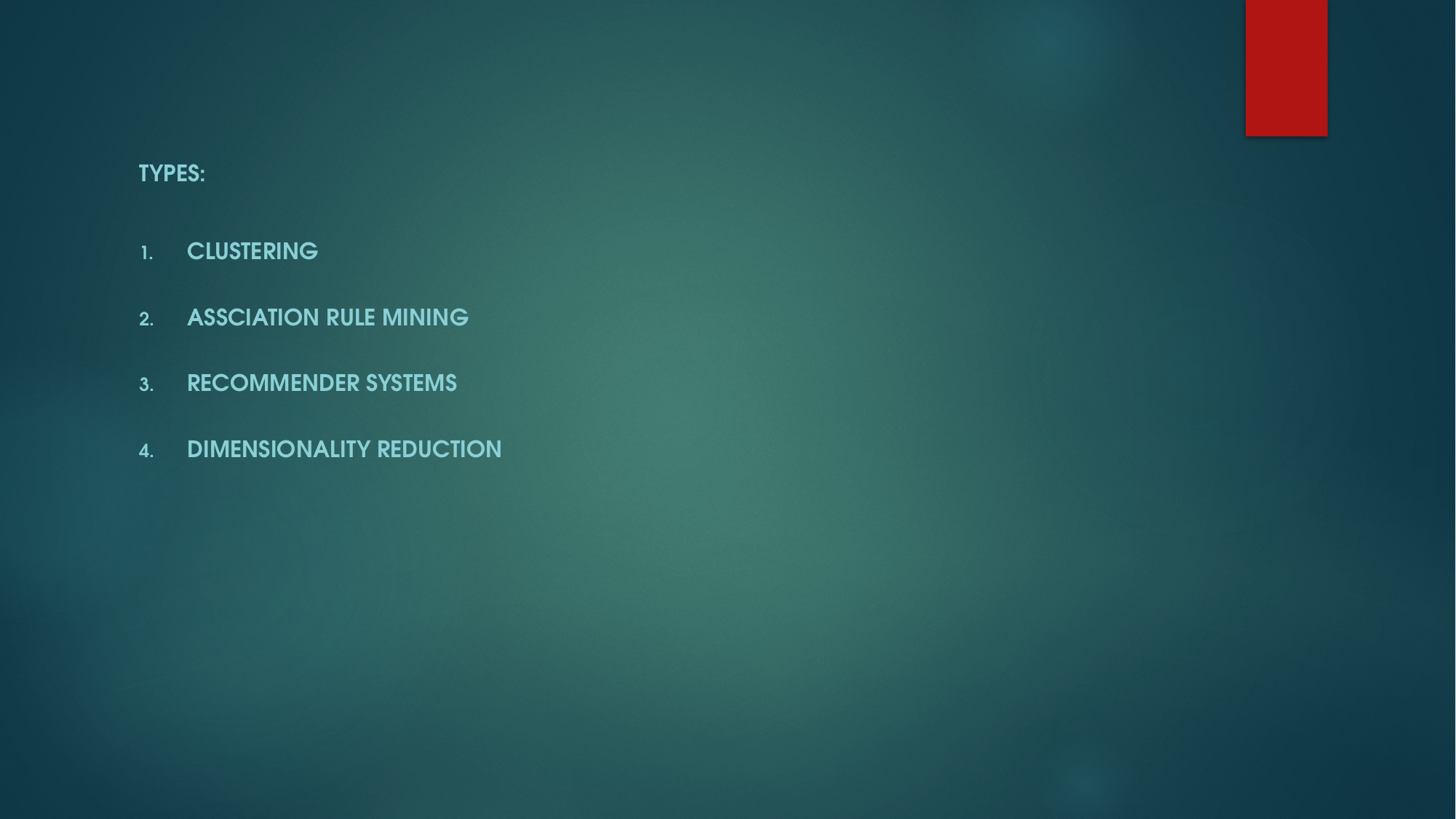

Types:

CLUSTERING
ASSCIATION RULE MINING
RECOMMENDER SYSTEMS
DIMENSIONALITY REDUCTION